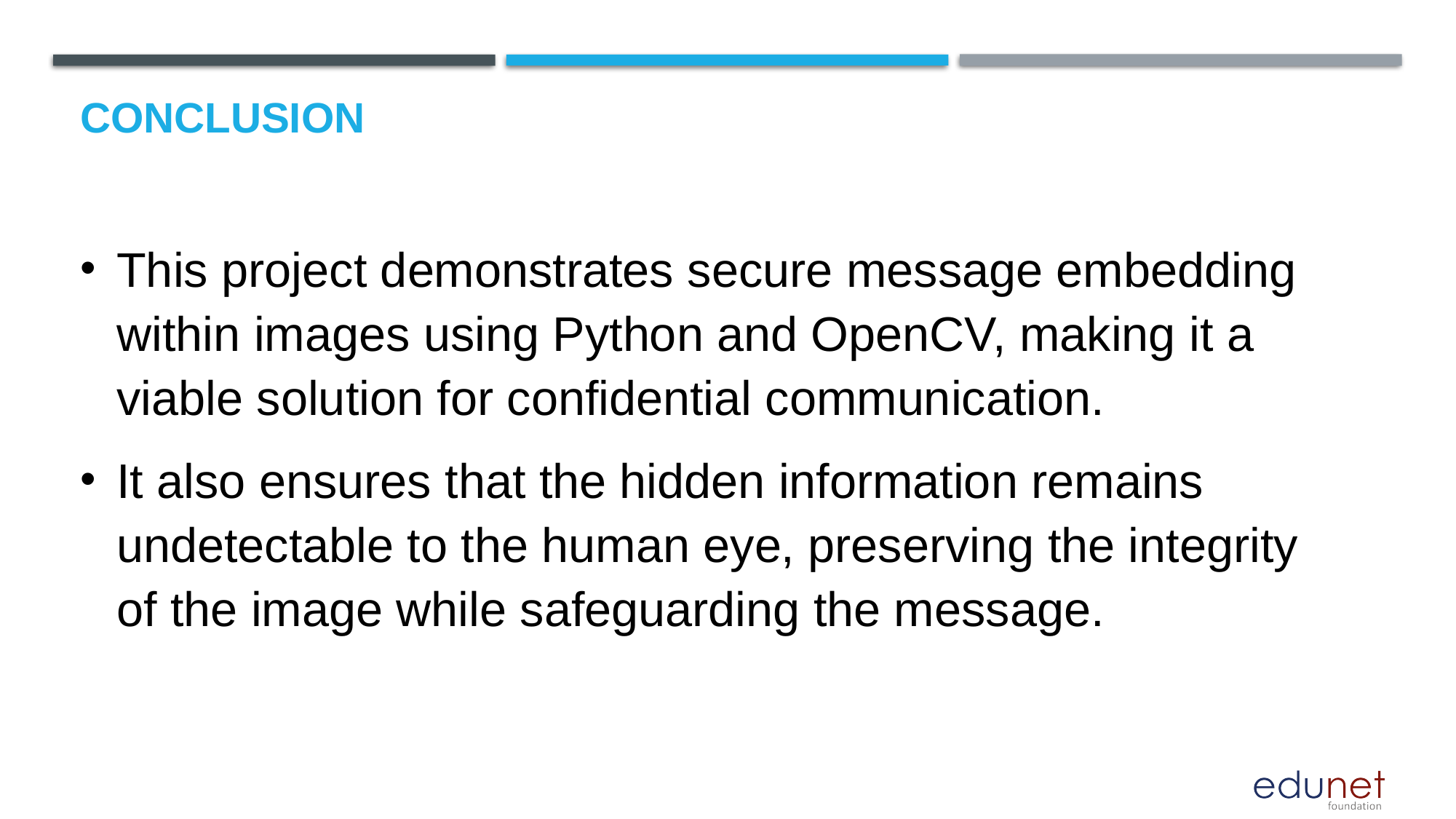

# Conclusion
This project demonstrates secure message embedding within images using Python and OpenCV, making it a viable solution for confidential communication.
It also ensures that the hidden information remains undetectable to the human eye, preserving the integrity of the image while safeguarding the message.